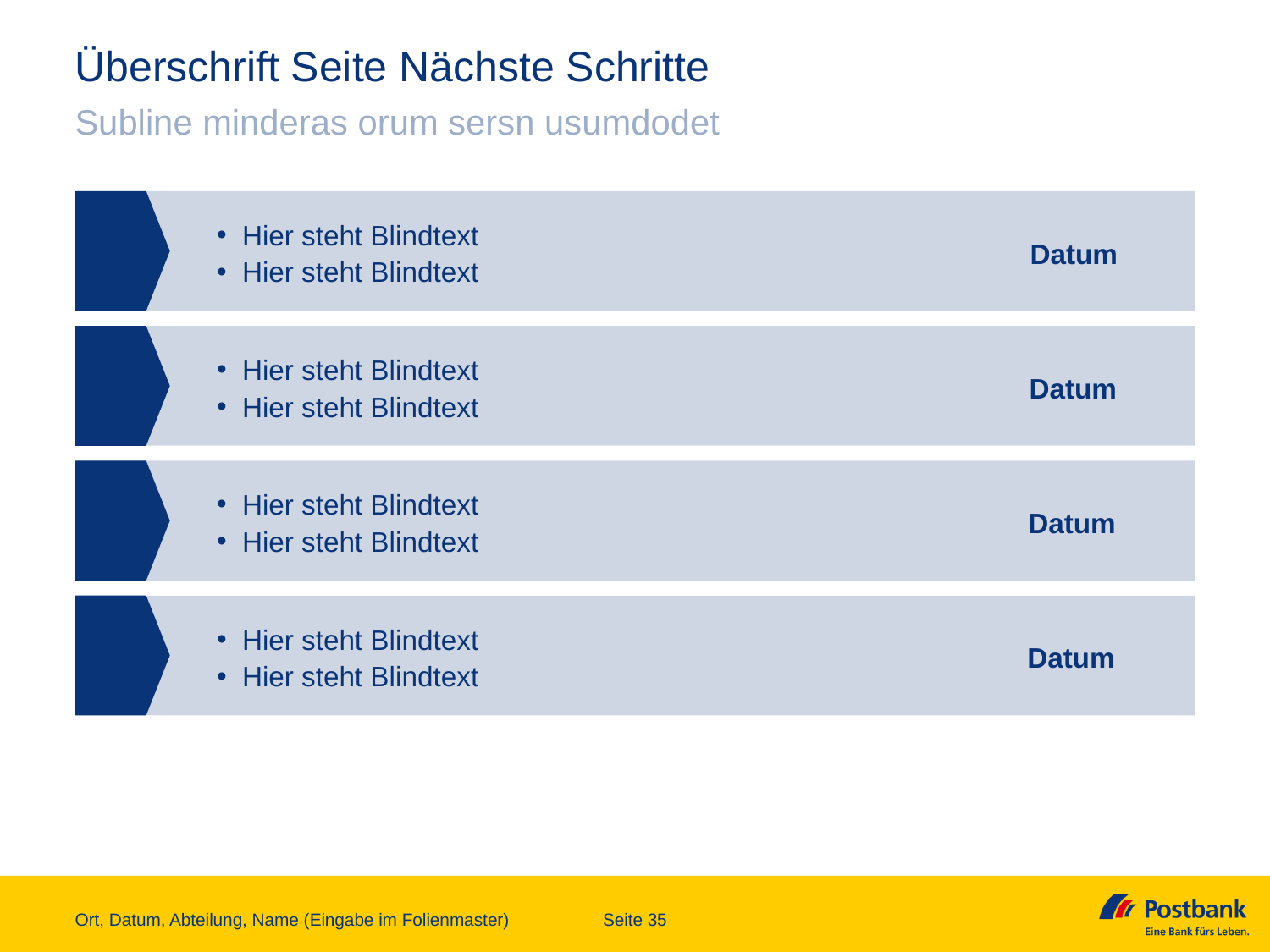

# Überschrift Seite Nächste Schritte
Subline minderas orum sersn usumdodet

Datum
Hier steht Blindtext
Hier steht Blindtext

Hier steht Blindtext
Hier steht Blindtext
Datum

Datum
Hier steht Blindtext
Hier steht Blindtext

Datum
Hier steht Blindtext
Hier steht Blindtext